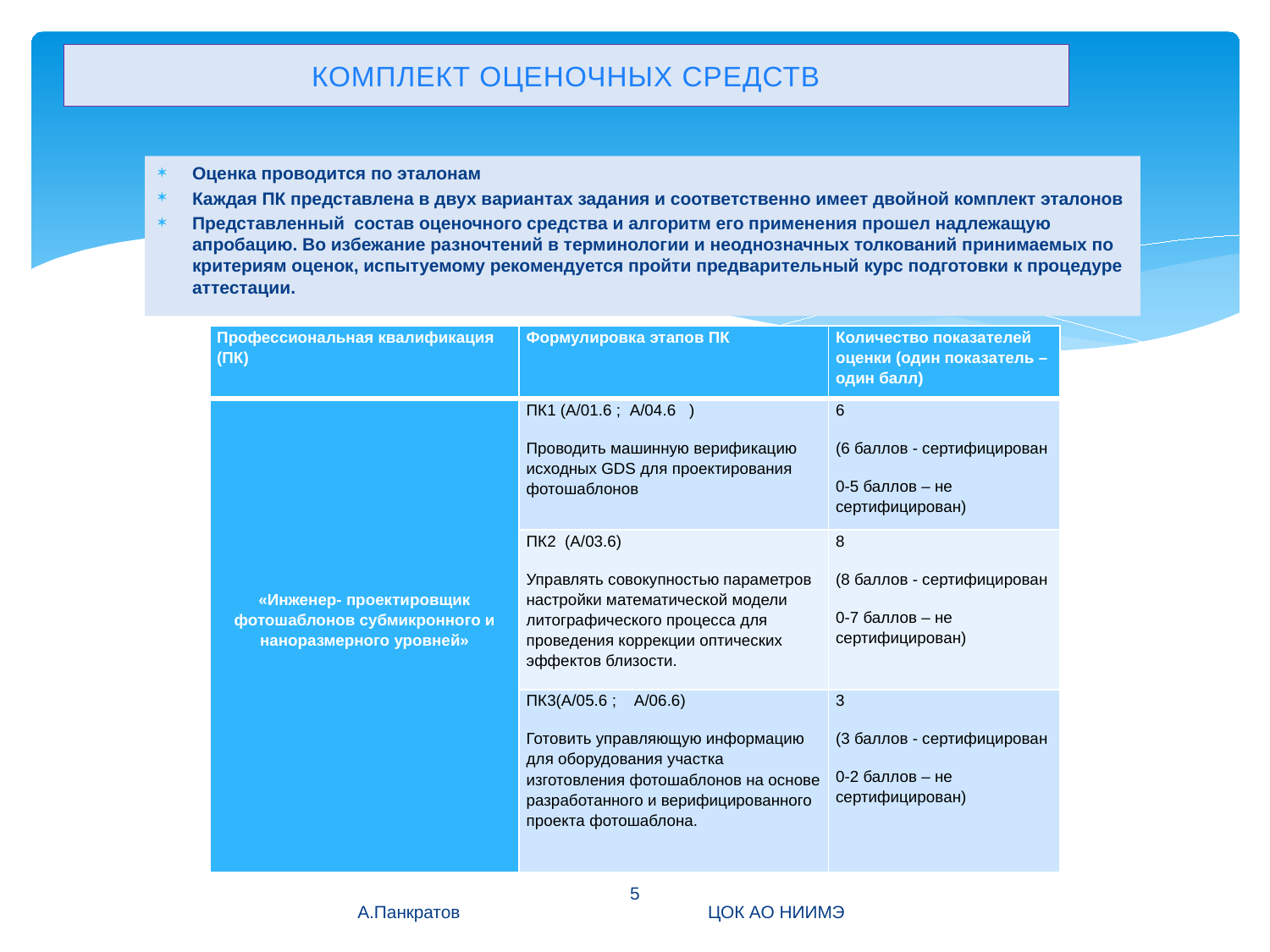

# КОМПЛЕКТ ОЦЕНОЧНЫХ СРЕДСТВ
Оценка проводится по эталонам
Каждая ПК представлена в двух вариантах задания и соответственно имеет двойной комплект эталонов
Представленный  состав оценочного средства и алгоритм его применения прошел надлежащую апробацию. Во избежание разночтений в терминологии и неоднозначных толкований принимаемых по критериям оценок, испытуемому рекомендуется пройти предварительный курс подготовки к процедуре аттестации.

| Профессиональная квалификация (ПК) | Формулировка этапов ПК | Количество показателей оценки (один показатель – один балл) |
| --- | --- | --- |
| «Инженер- проектировщик фотошаблонов субмикронного и наноразмерного уровней» | ПК1 (A/01.6 ; А/04.6 ) Проводить машинную верификацию исходных GDS для проектирования фотошаблонов | 6 (6 баллов - сертифицирован 0-5 баллов – не сертифицирован) |
|  | ПК2 (А/03.6) Управлять совокупностью параметров настройки математической модели литографического процесса для проведения коррекции оптических эффектов близости. | 8 (8 баллов - сертифицирован 0-7 баллов – не сертифицирован) |
|  | ПК3(А/05.6 ; А/06.6) Готовить управляющую информацию для оборудования участка изготовления фотошаблонов на основе разработанного и верифицированного проекта фотошаблона. | 3 (3 баллов - сертифицирован 0-2 баллов – не сертифицирован) |
5
А.Панкратов                                                   ЦОК АО НИИМЭ